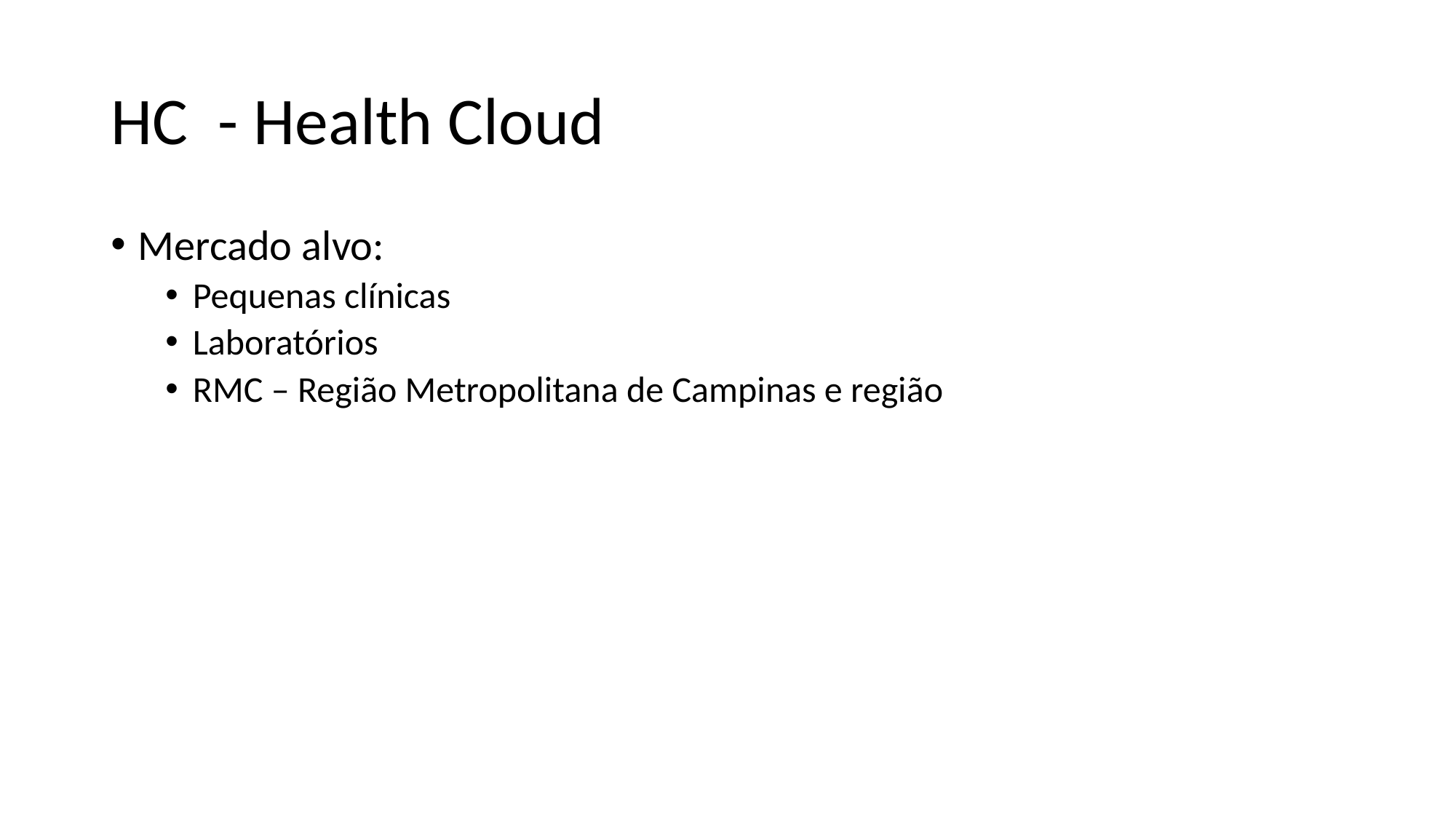

# HC  - Health Cloud
Mercado alvo:
Pequenas clínicas
Laboratórios
RMC – Região Metropolitana de Campinas e região